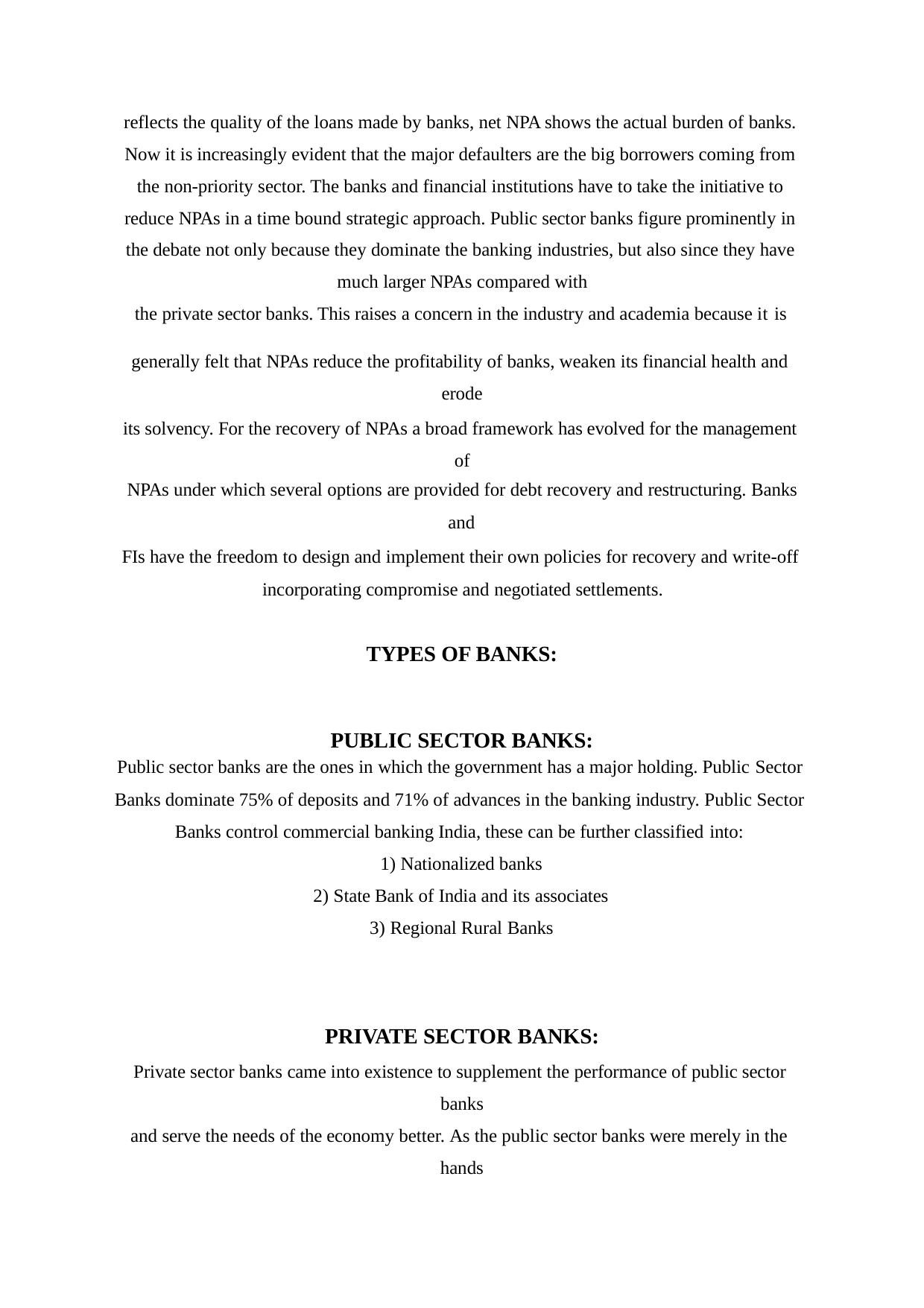

reflects the quality of the loans made by banks, net NPA shows the actual burden of banks.  Now it is increasingly evident that the major defaulters are the big borrowers coming from  the non-priority sector. The banks and financial institutions have to take the initiative to  reduce NPAs in a time bound strategic approach. Public sector banks figure prominently in  the debate not only because they dominate the banking industries, but also since they have  much larger NPAs compared with
the private sector banks. This raises a concern in the industry and academia because it is
generally felt that NPAs reduce the profitability of banks, weaken its financial health and  erode
its solvency. For the recovery of NPAs a broad framework has evolved for the management  of
NPAs under which several options are provided for debt recovery and restructuring. Banks
and
FIs have the freedom to design and implement their own policies for recovery and write-off  incorporating compromise and negotiated settlements.

TYPES OF BANKS:
PUBLIC SECTOR BANKS:
Public sector banks are the ones in which the government has a major holding. Public Sector
Banks dominate 75% of deposits and 71% of advances in the banking industry. Public Sector  Banks control commercial banking India, these can be further classified into:
Nationalized banks
State Bank of India and its associates
Regional Rural Banks
PRIVATE SECTOR BANKS:
Private sector banks came into existence to supplement the performance of public sector  banks
and serve the needs of the economy better. As the public sector banks were merely in the  hands